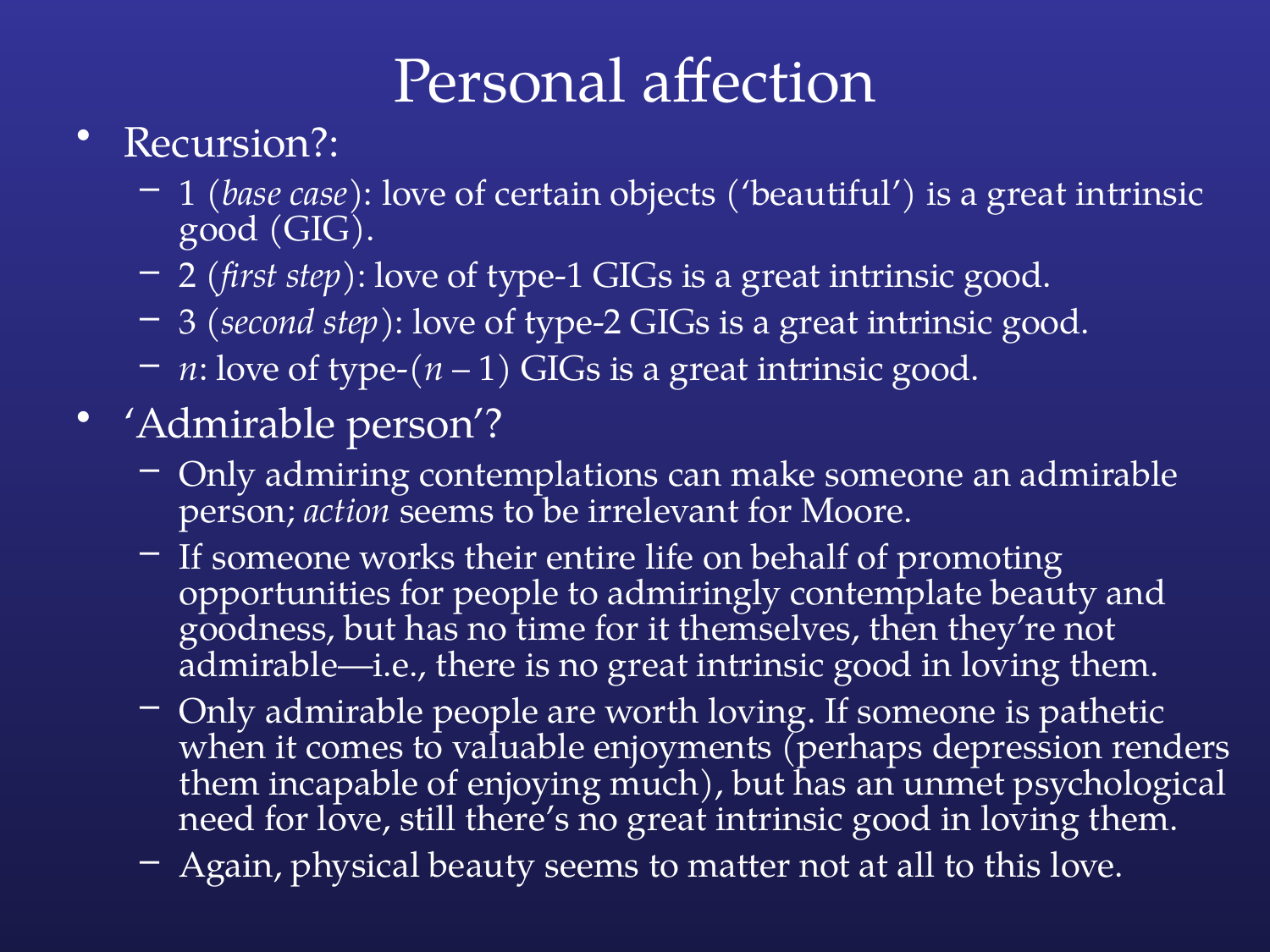

# Personal affection
Recursion?:
1 (base case): love of certain objects (‘beautiful’) is a great intrinsic good (GIG).
2 (first step): love of type-1 GIGs is a great intrinsic good.
3 (second step): love of type-2 GIGs is a great intrinsic good.
n: love of type-(n – 1) GIGs is a great intrinsic good.
‘Admirable person’?
Only admiring contemplations can make someone an admirable person; action seems to be irrelevant for Moore.
If someone works their entire life on behalf of promoting opportunities for people to admiringly contemplate beauty and goodness, but has no time for it themselves, then they’re not admirable—i.e., there is no great intrinsic good in loving them.
Only admirable people are worth loving. If someone is pathetic when it comes to valuable enjoyments (perhaps depression renders them incapable of enjoying much), but has an unmet psychological need for love, still there’s no great intrinsic good in loving them.
Again, physical beauty seems to matter not at all to this love.